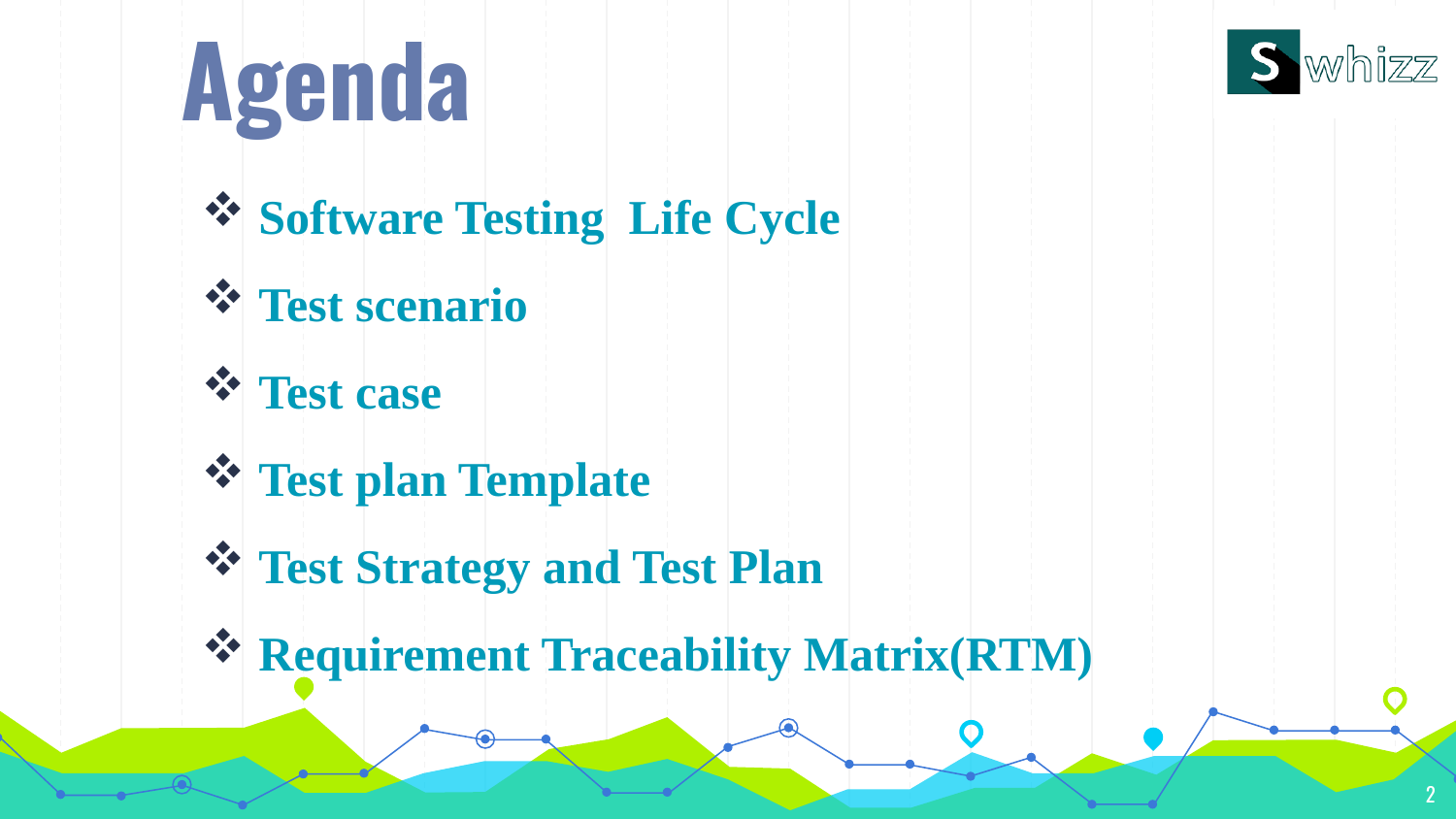

# Agenda
Software Testing  Life Cycle
Test scenario
Test case
Test plan Template
Test Strategy and Test Plan
Requirement Traceability Matrix(RTM)

2